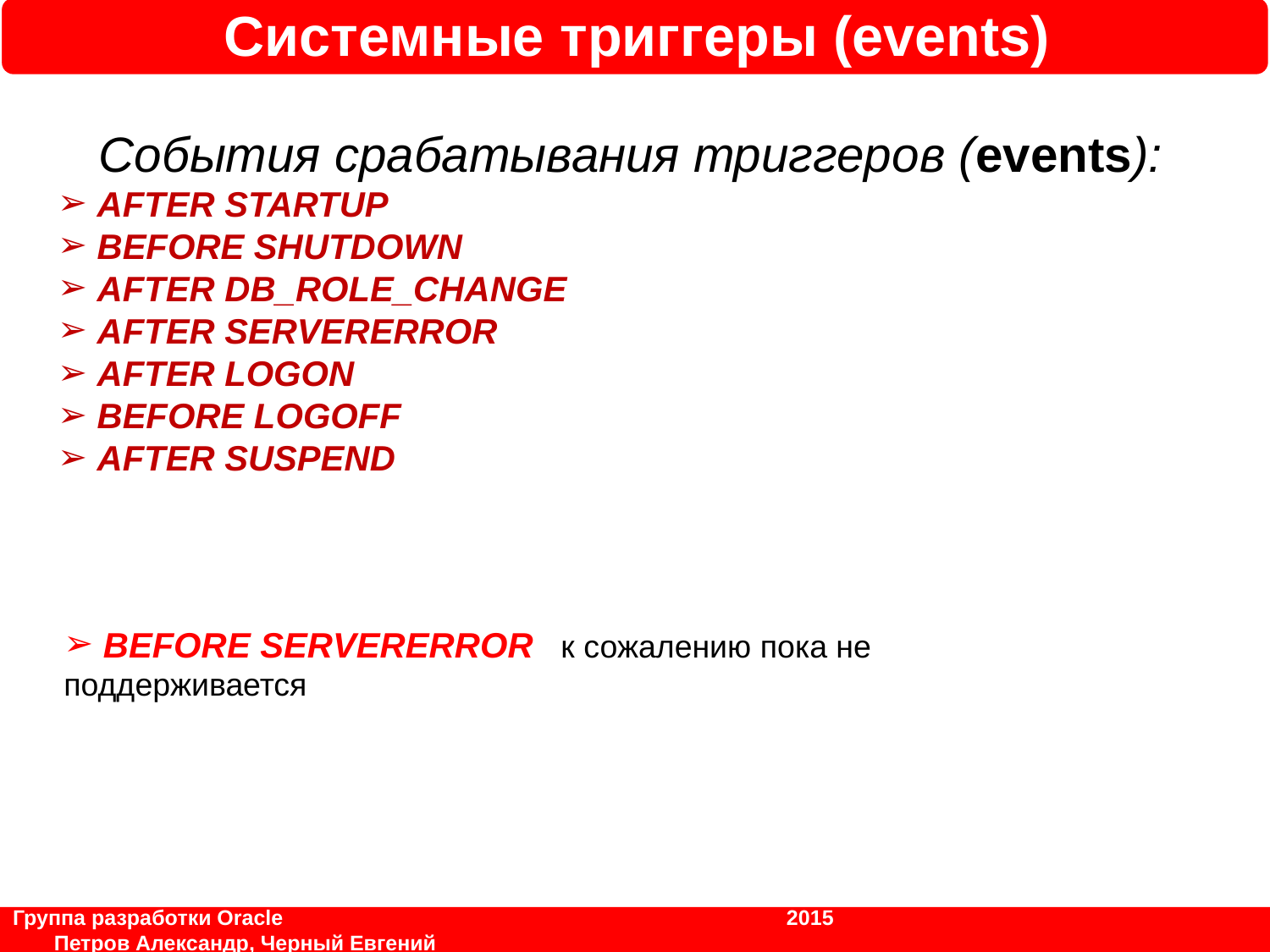

Системные триггеры (events)
   События срабатывания триггеров (events):
 AFTER STARTUP
 BEFORE SHUTDOWN
 AFTER DB_ROLE_CHANGE
 AFTER SERVERERROR
 AFTER LOGON
 BEFORE LOGOFF
 AFTER SUSPEND
 BEFORE SERVERERROR   к сожалению пока не поддерживается
Группа разработки Oracle			       	  2015	 		                         Петров Александр, Черный Евгений